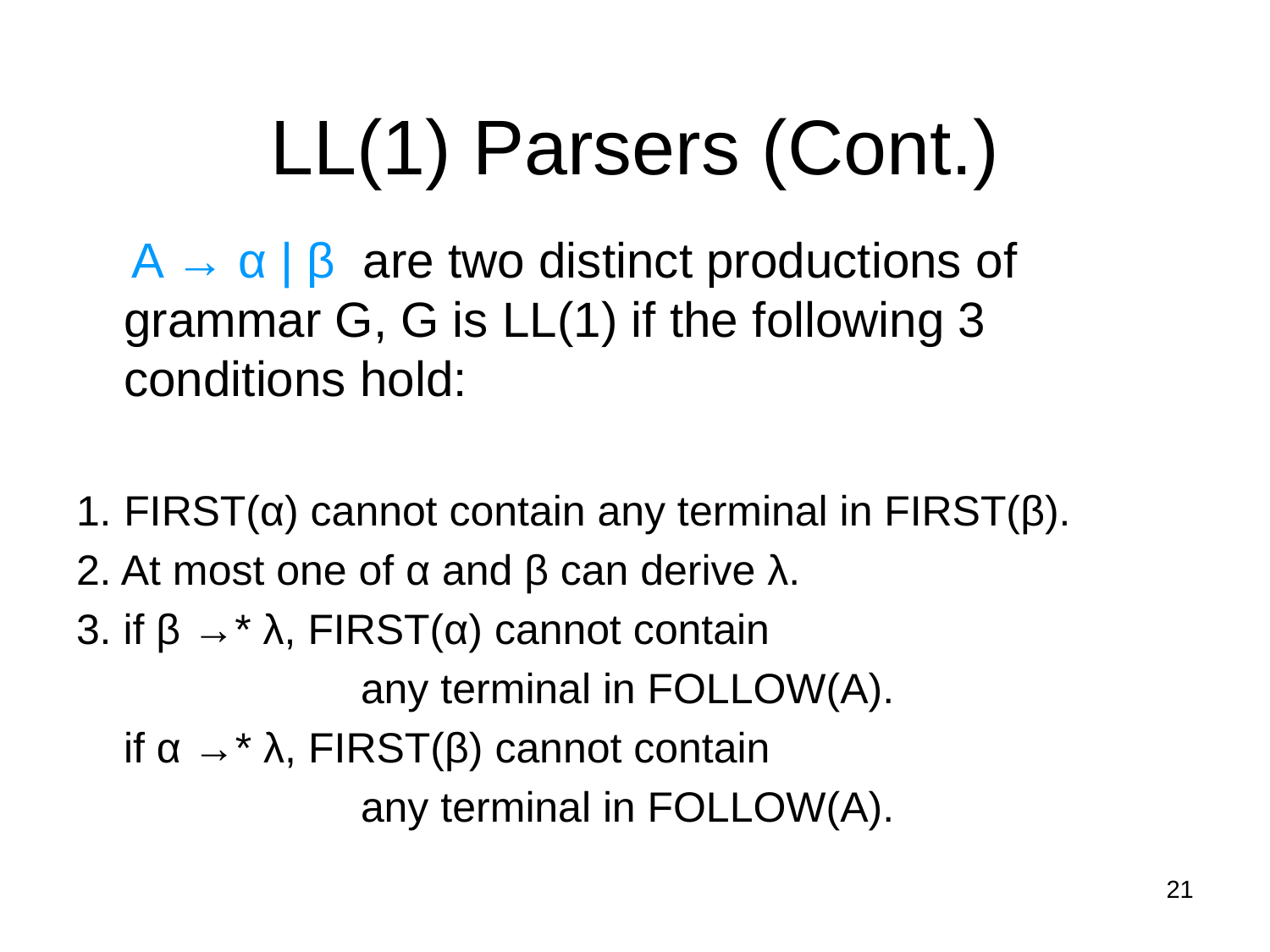

LL(1) Parsers (Cont.)
    A → α | β  are two distinct productions of grammar G, G is LL(1) if the following 3 conditions hold:

FIRST(α) cannot contain any terminal in FIRST(β).
2. At most one of α and β can derive λ.
3. if β →* λ, FIRST(α) cannot contain
                        any terminal in FOLLOW(A).
    if α →* λ, FIRST(β) cannot contain
                        any terminal in FOLLOW(A).
21